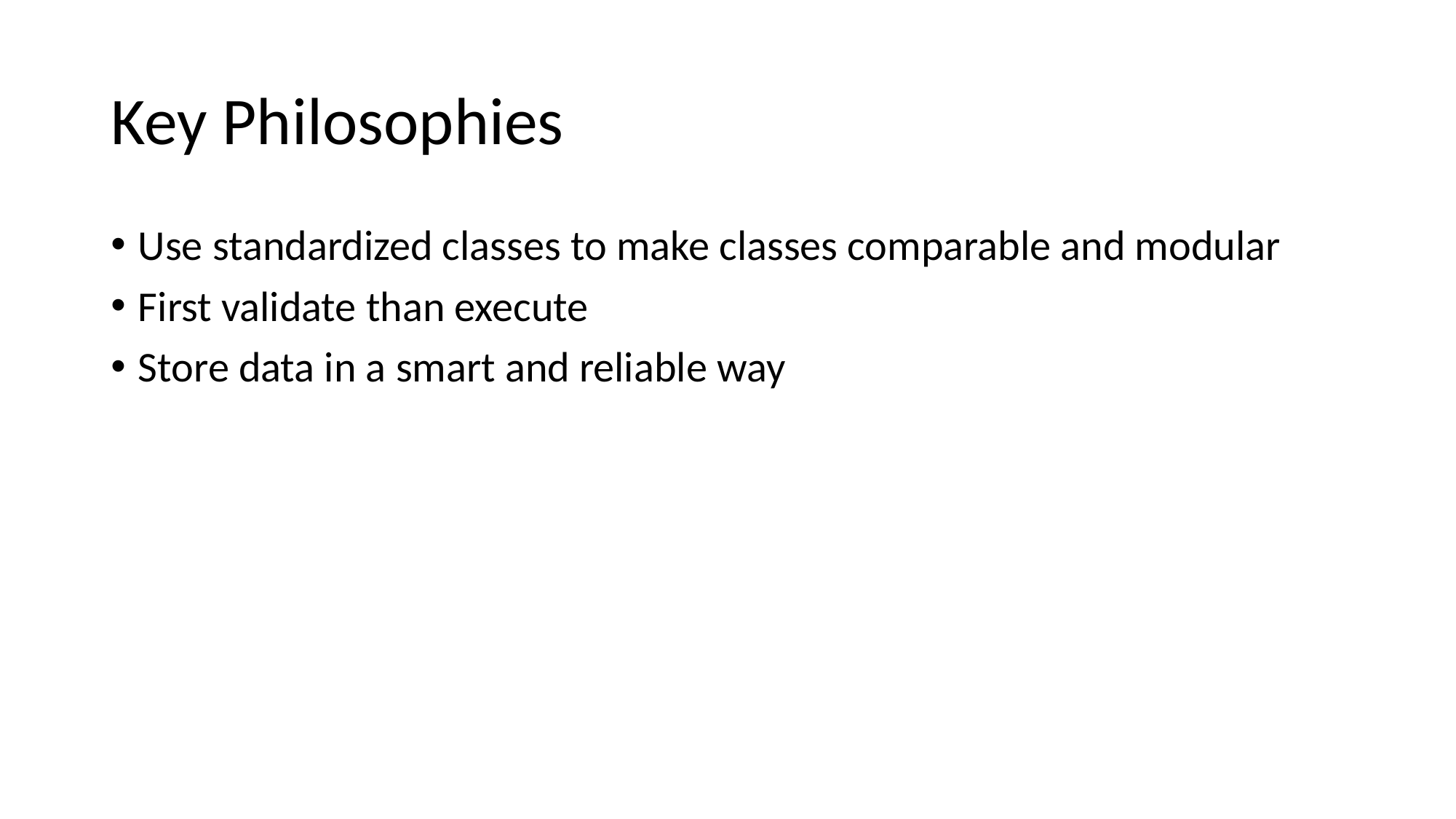

# Key Philosophies
Use standardized classes to make classes comparable and modular
First validate than execute
Store data in a smart and reliable way